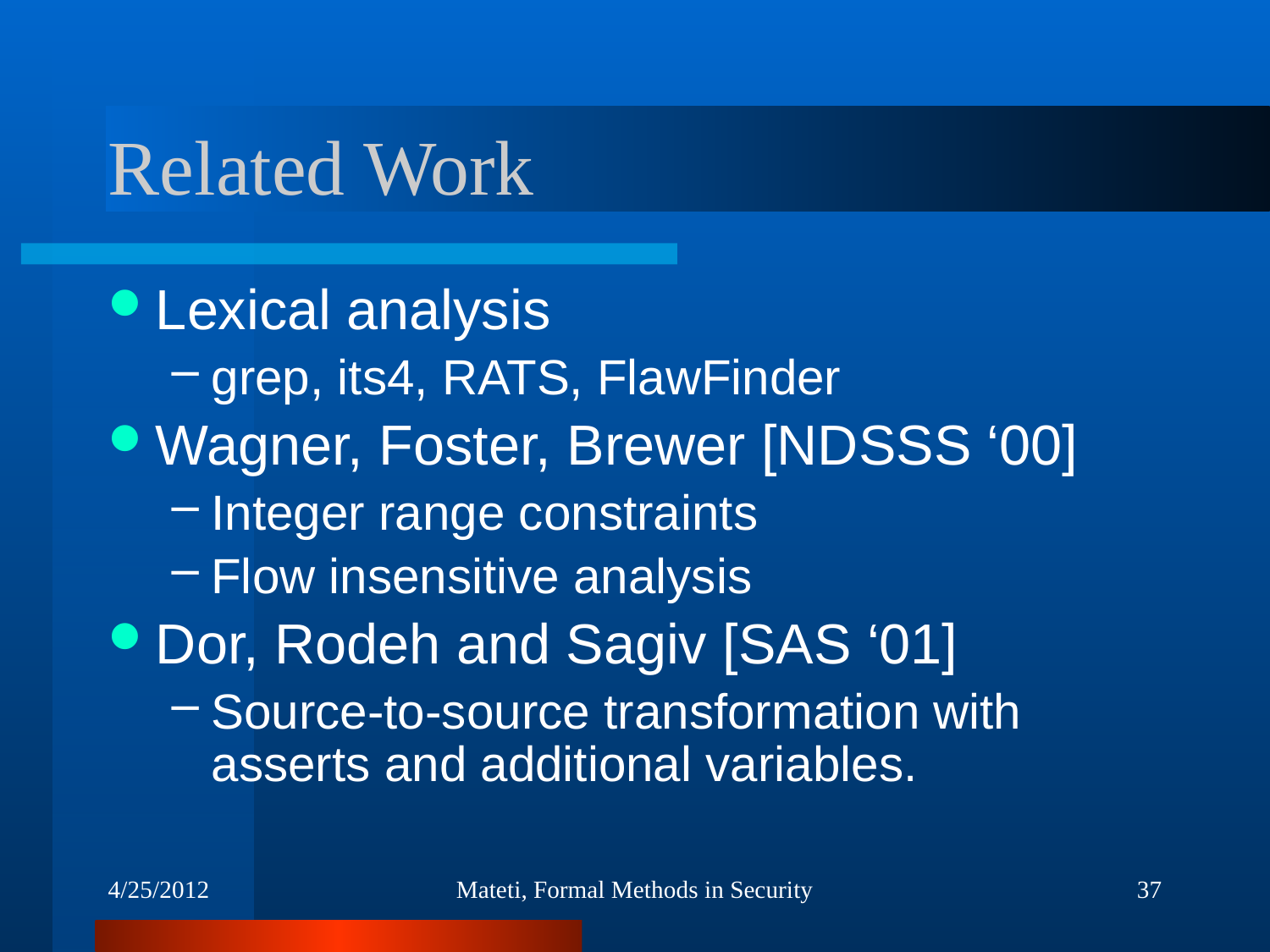

# Related Work
Lexical analysis
grep, its4, RATS, FlawFinder
Wagner, Foster, Brewer [NDSSS ‘00]
Integer range constraints
Flow insensitive analysis
Dor, Rodeh and Sagiv [SAS ‘01]
Source-to-source transformation with asserts and additional variables.
4/25/2012
Mateti, Formal Methods in Security
37